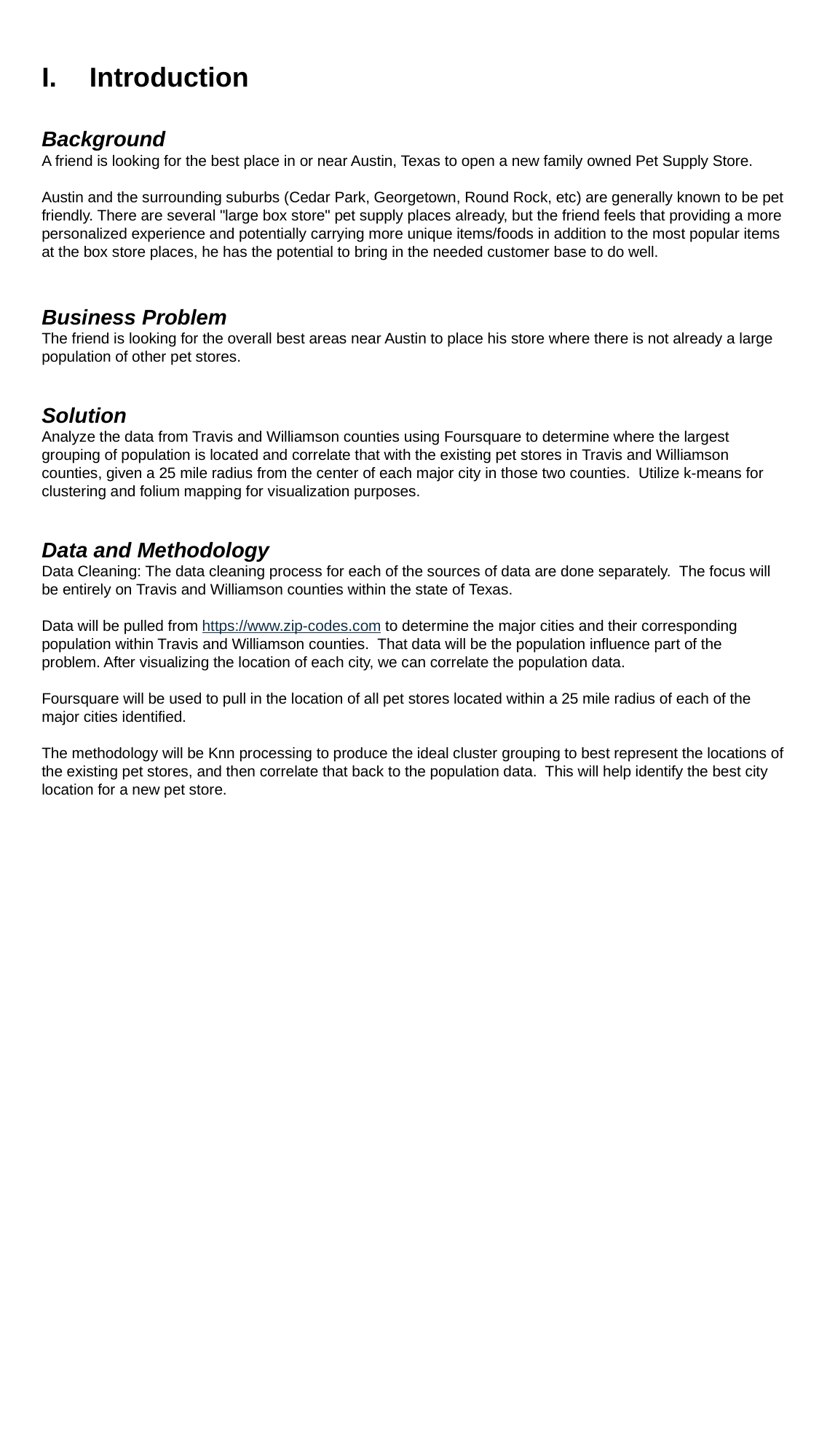

Introduction

Background
A friend is looking for the best place in or near Austin, Texas to open a new family owned Pet Supply Store.

Austin and the surrounding suburbs (Cedar Park, Georgetown, Round Rock, etc) are generally known to be pet friendly. There are several "large box store" pet supply places already, but the friend feels that providing a more personalized experience and potentially carrying more unique items/foods in addition to the most popular items at the box store places, he has the potential to bring in the needed customer base to do well.

Business Problem
The friend is looking for the overall best areas near Austin to place his store where there is not already a large population of other pet stores.

Solution
Analyze the data from Travis and Williamson counties using Foursquare to determine where the largest grouping of population is located and correlate that with the existing pet stores in Travis and Williamson counties, given a 25 mile radius from the center of each major city in those two counties.  Utilize k-means for clustering and folium mapping for visualization purposes.

Data and Methodology
Data Cleaning: The data cleaning process for each of the sources of data are done separately.  The focus will be entirely on Travis and Williamson counties within the state of Texas.

Data will be pulled from https://www.zip-codes.com to determine the major cities and their corresponding population within Travis and Williamson counties.  That data will be the population influence part of the problem. After visualizing the location of each city, we can correlate the population data.

Foursquare will be used to pull in the location of all pet stores located within a 25 mile radius of each of the major cities identified.

The methodology will be Knn processing to produce the ideal cluster grouping to best represent the locations of the existing pet stores, and then correlate that back to the population data.  This will help identify the best city location for a new pet store.